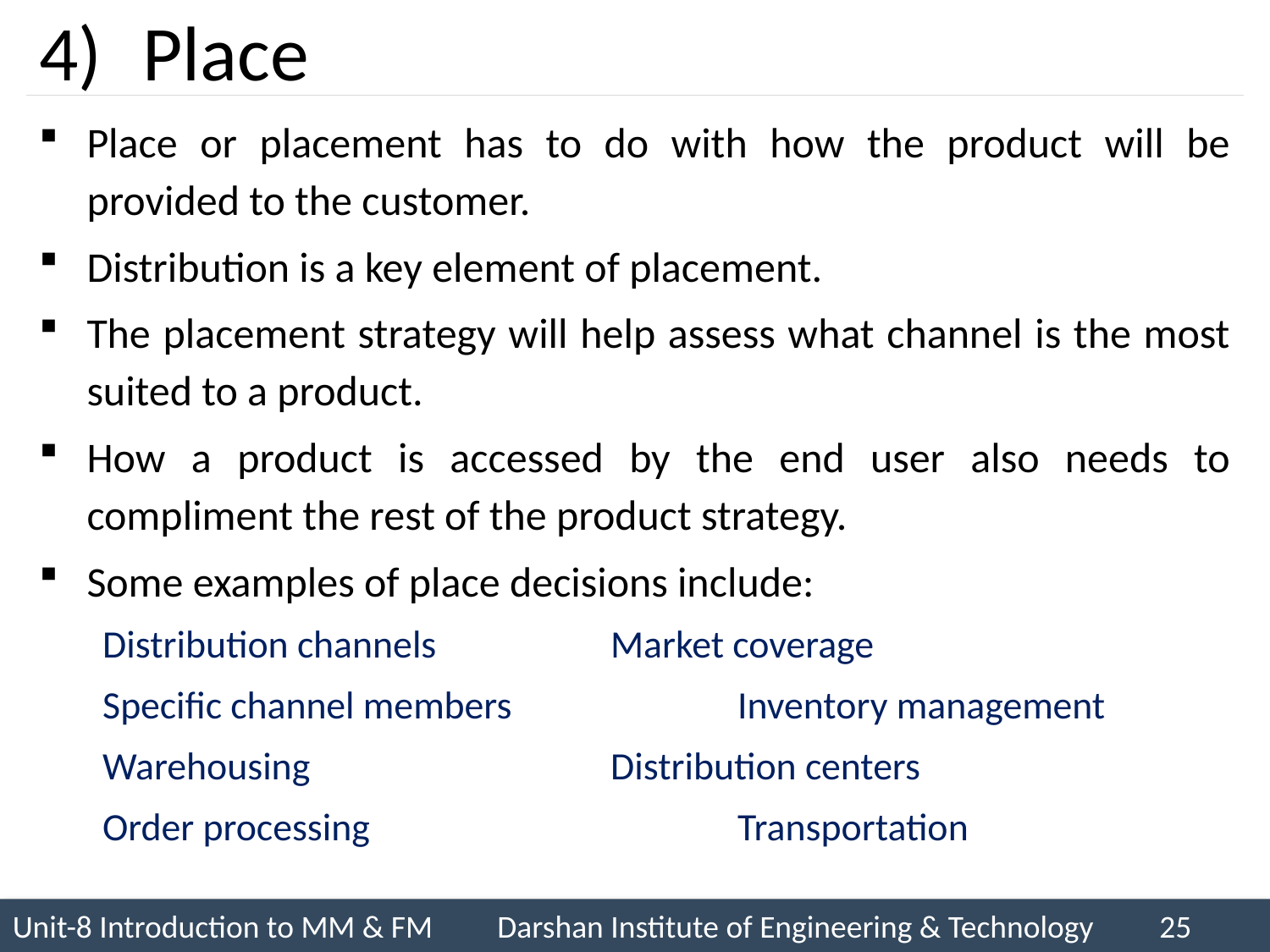

# Place
Place or placement has to do with how the product will be provided to the customer.
Distribution is a key element of placement.
The placement strategy will help assess what channel is the most suited to a product.
How a product is accessed by the end user also needs to compliment the rest of the product strategy.
Some examples of place decisions include:
Distribution channels		Market coverage
Specific channel members		Inventory management
Warehousing			Distribution centers
Order processing			Transportation